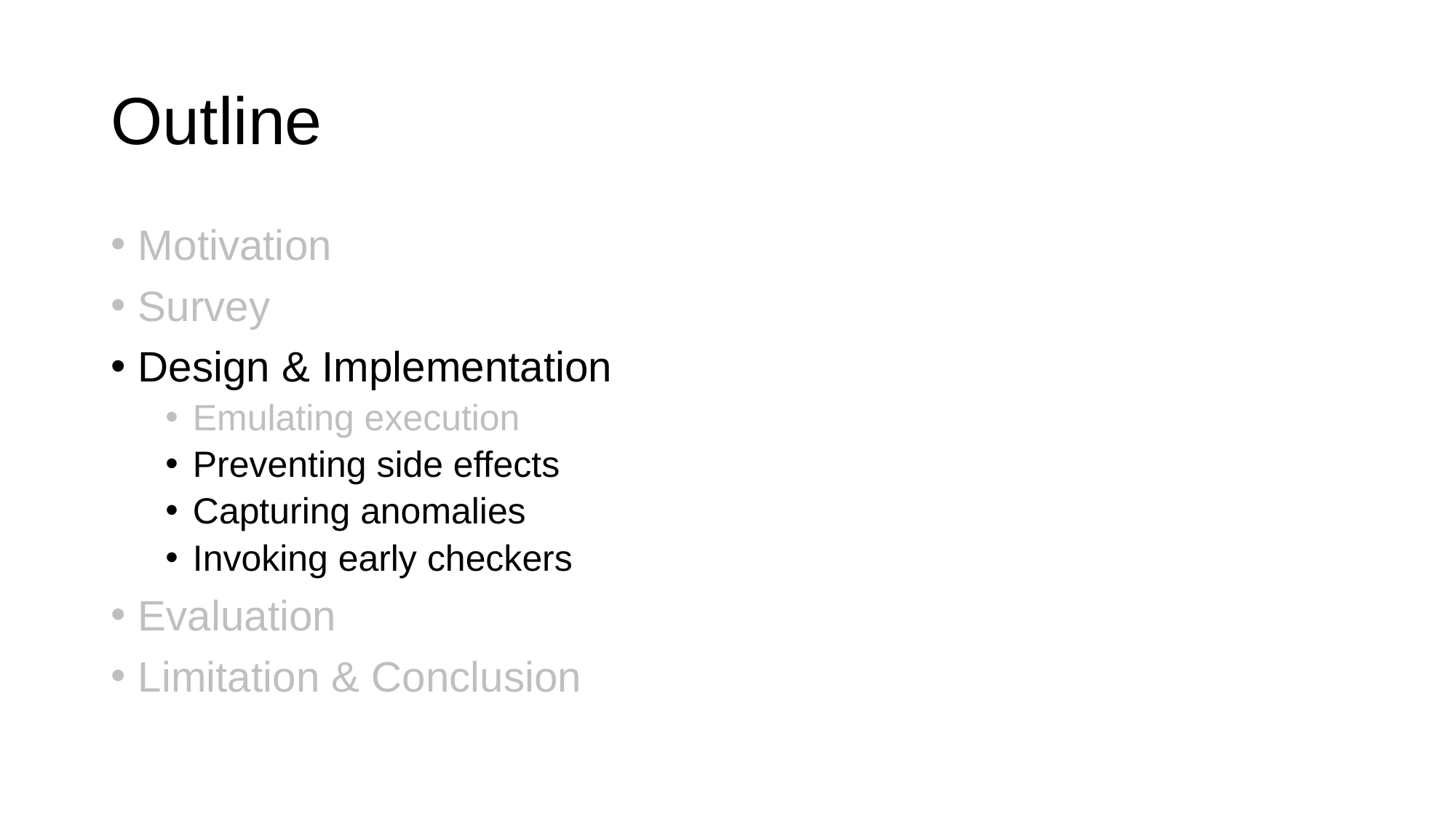

# Outline
Motivation
Survey
Design & Implementation
Emulating execution
Preventing side effects
Capturing anomalies
Invoking early checkers
Evaluation
Limitation & Conclusion